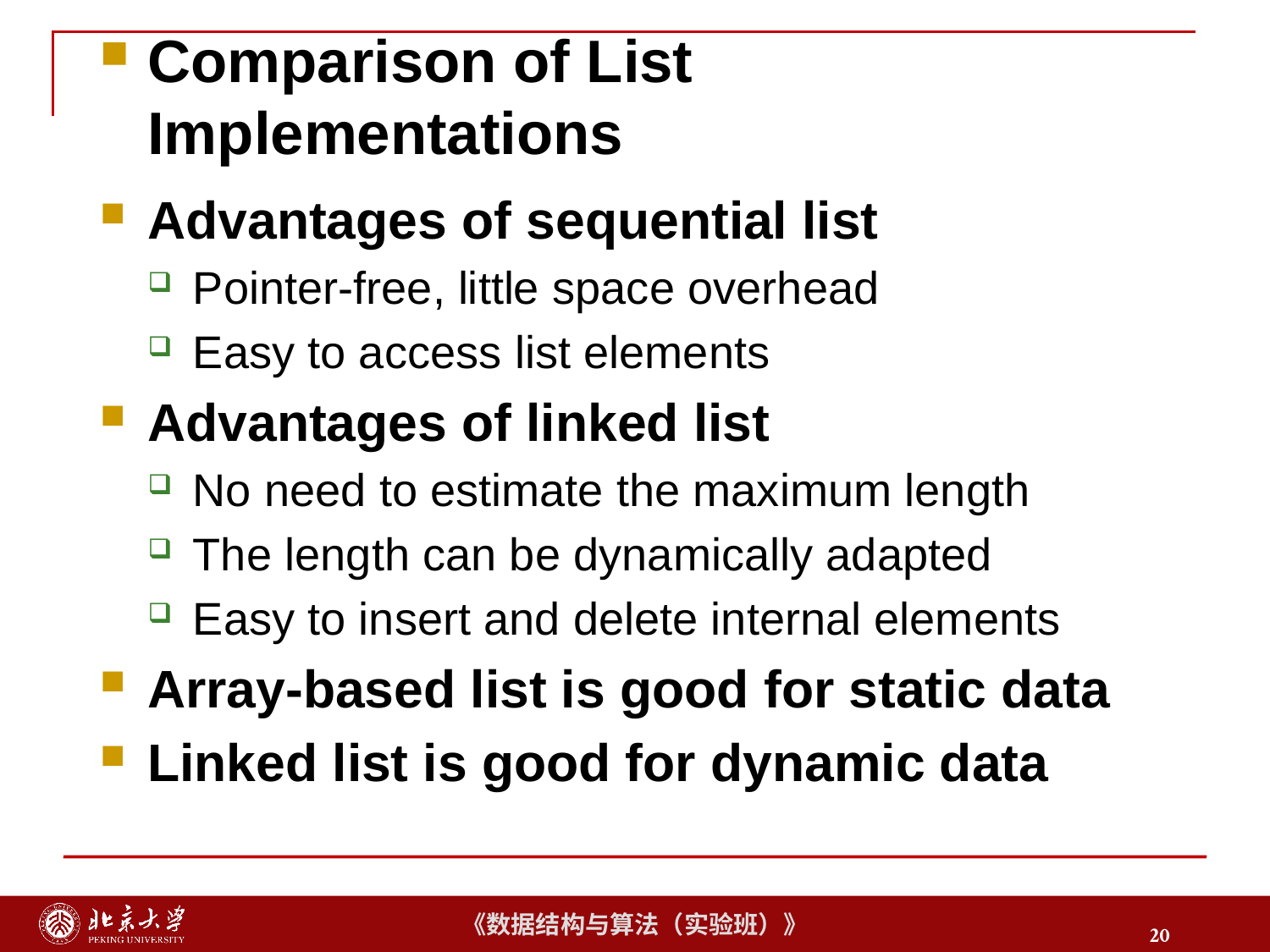

Comparison of List Implementations
Advantages of sequential list
Pointer-free, little space overhead
Easy to access list elements
Advantages of linked list
No need to estimate the maximum length
The length can be dynamically adapted
Easy to insert and delete internal elements
Array-based list is good for static data
Linked list is good for dynamic data

20